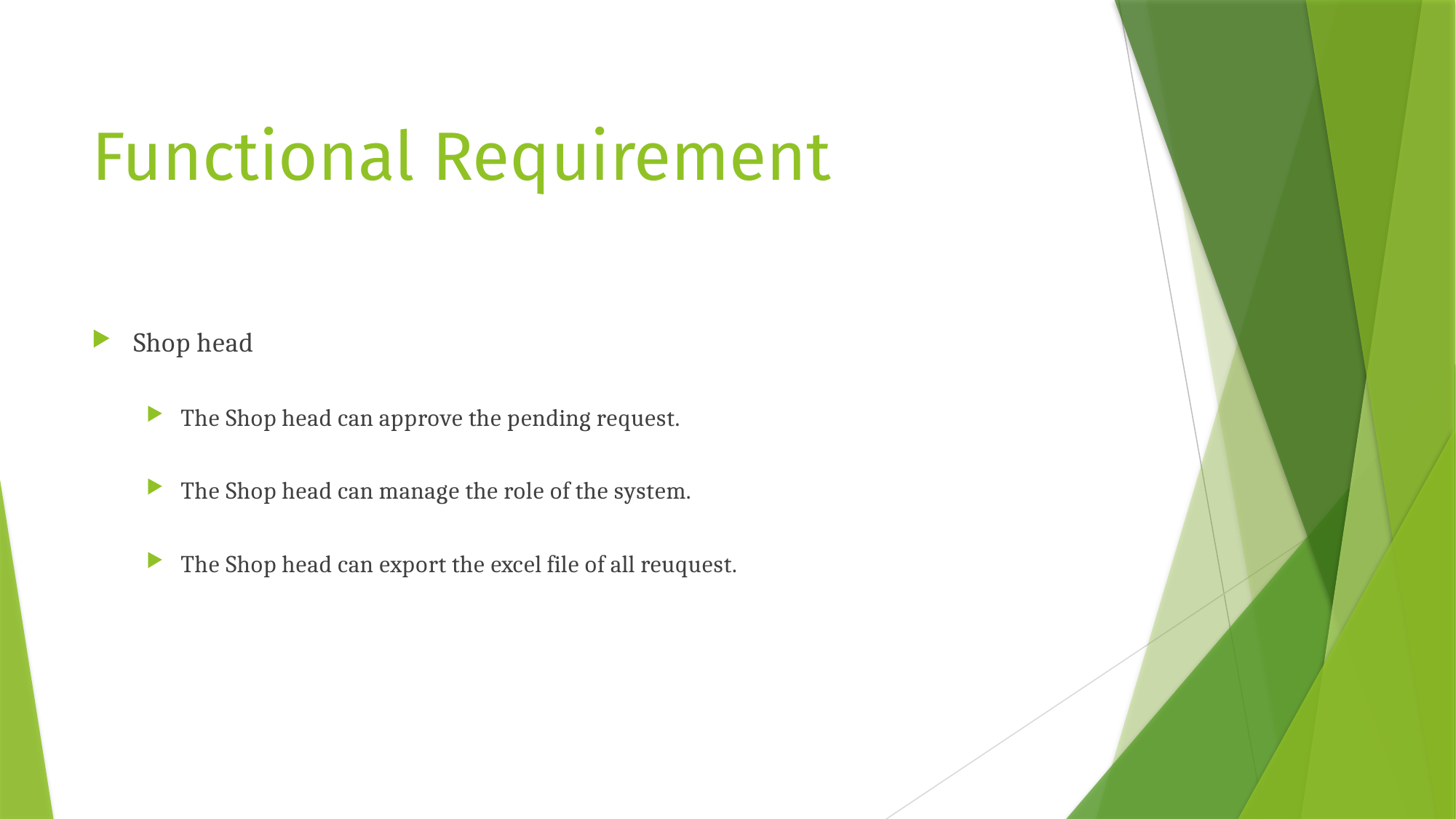

# Functional Requirement
Shop head
The Shop head can approve the pending request.
The Shop head can manage the role of the system.
The Shop head can export the excel file of all reuquest.